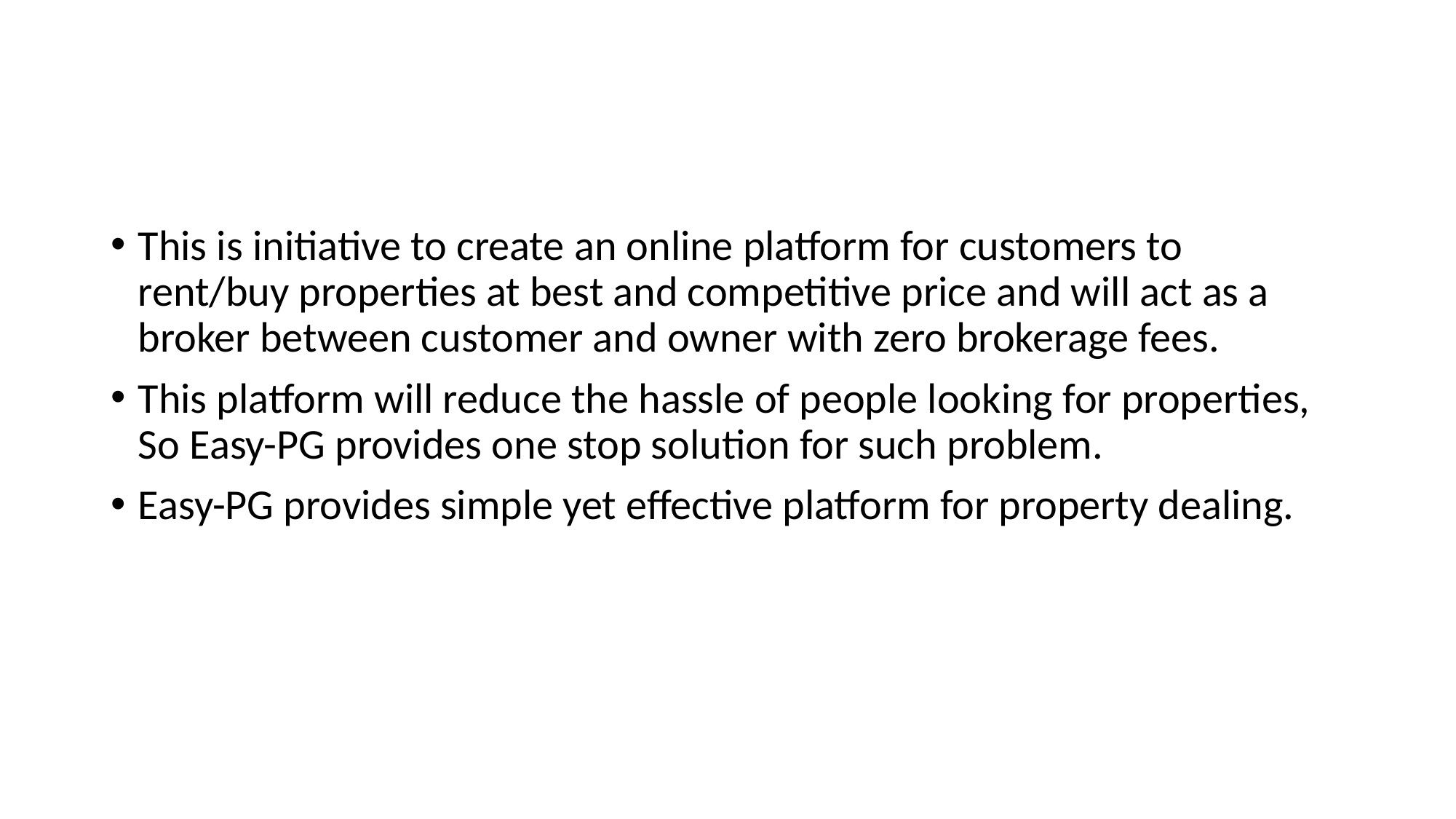

#
This is initiative to create an online platform for customers to rent/buy properties at best and competitive price and will act as a broker between customer and owner with zero brokerage fees.
This platform will reduce the hassle of people looking for properties, So Easy-PG provides one stop solution for such problem.
Easy-PG provides simple yet effective platform for property dealing.